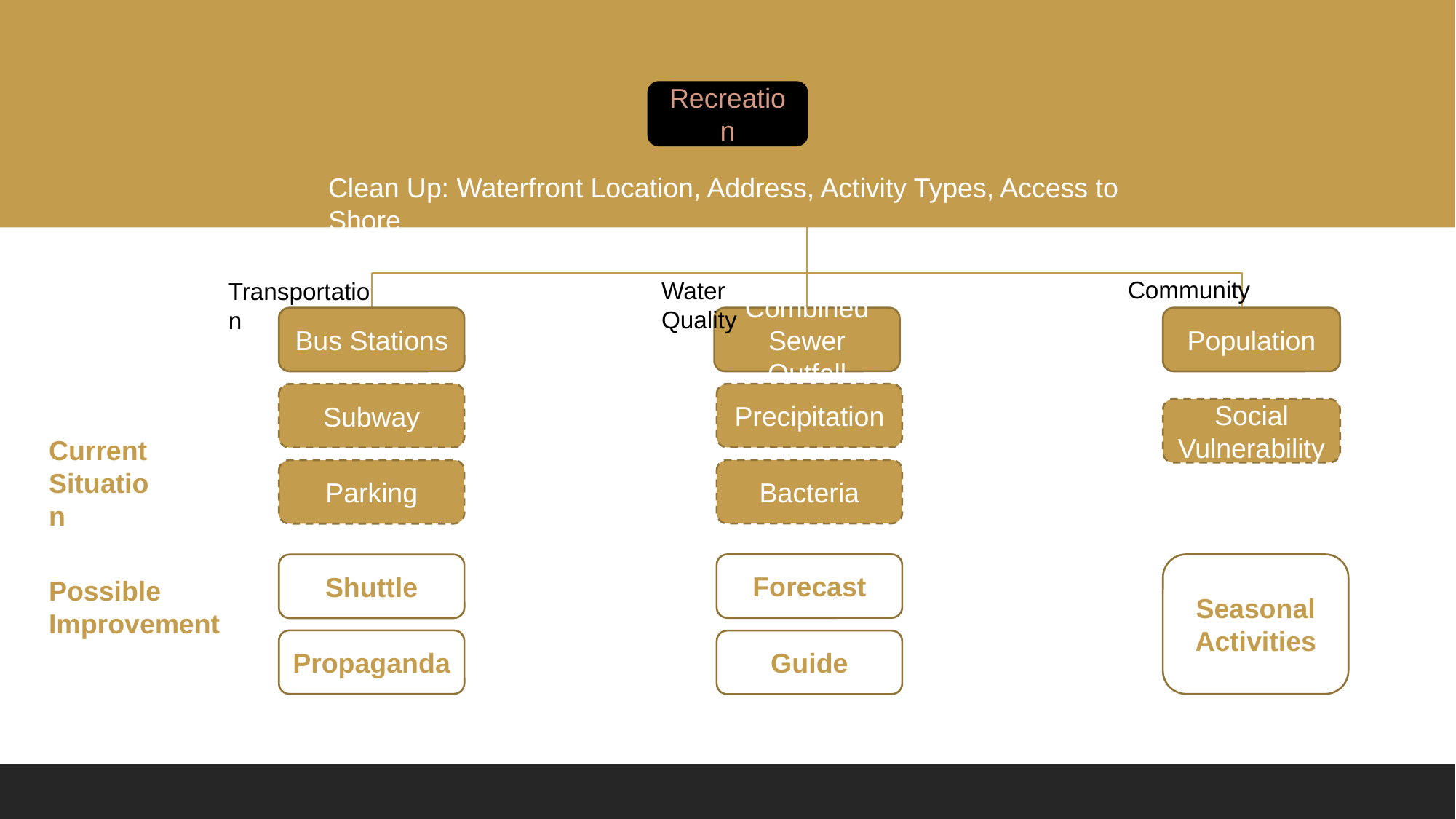

Recreation
Clean Up: Waterfront Location, Address, Activity Types, Access to Shore
Community
Water Quality
Transportation
Population
Combined Sewer Outfall
Bus Stations
Precipitation
Subway
Social Vulnerability
Current Situation

Bacteria
Parking
Seasonal Activities
Forecast
Shuttle
Possible Improvement
Propaganda
Guide